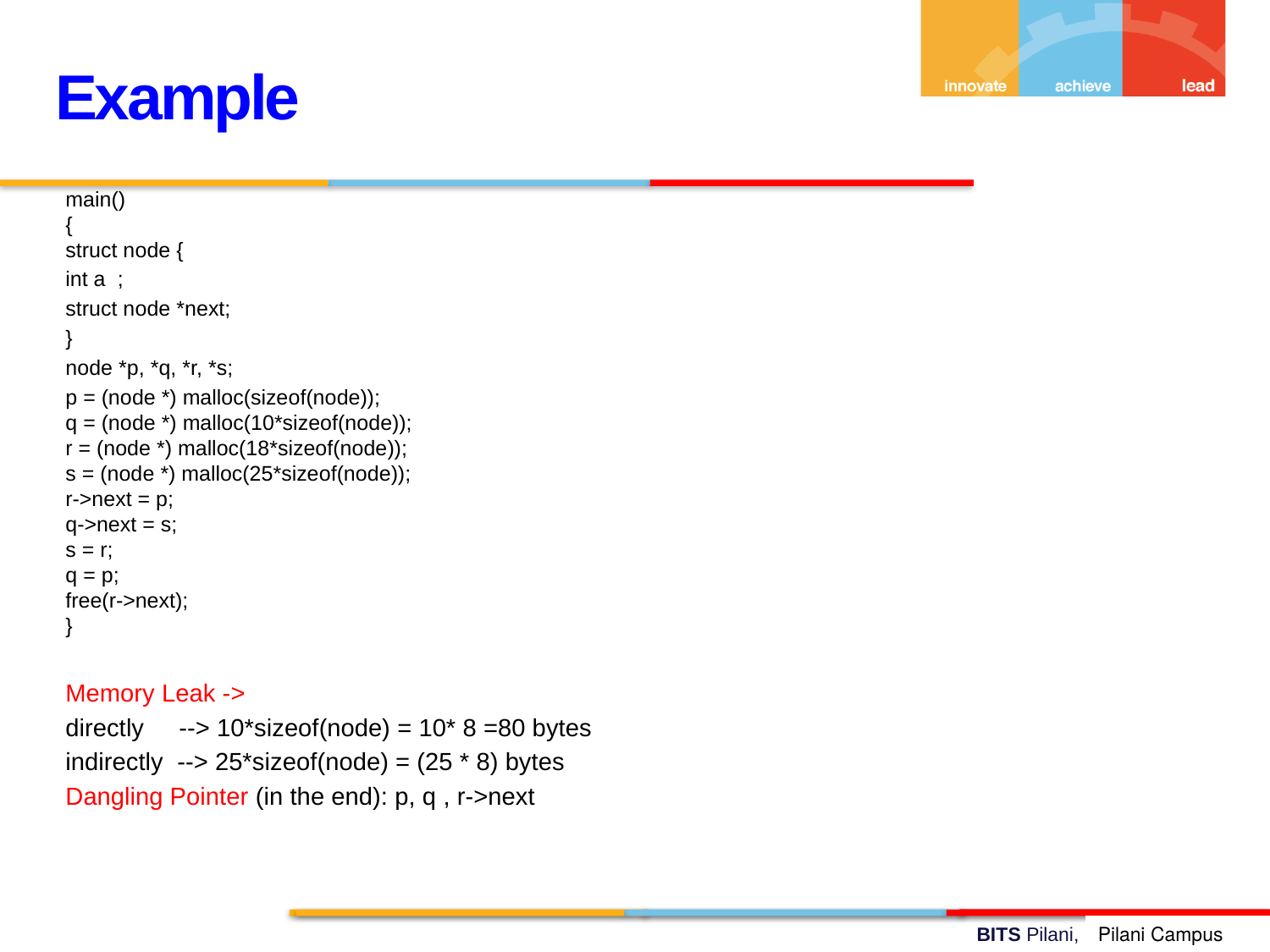

Example

main()
{
struct node {
int a  ;
struct node *next;
}
node *p, *q, *r, *s;
p = (node *) malloc(sizeof(node));
q = (node *) malloc(10*sizeof(node));
r = (node *) malloc(18*sizeof(node));
s = (node *) malloc(25*sizeof(node));
r->next = p;
q->next = s;
s = r;
q = p;
free(r->next);
}

Memory Leak ->
directly     --> 10*sizeof(node) = 10* 8 =80 bytes
indirectly  --> 25*sizeof(node) = (25 * 8) bytes
Dangling Pointer (in the end): p, q , r->next

Pilani Campus